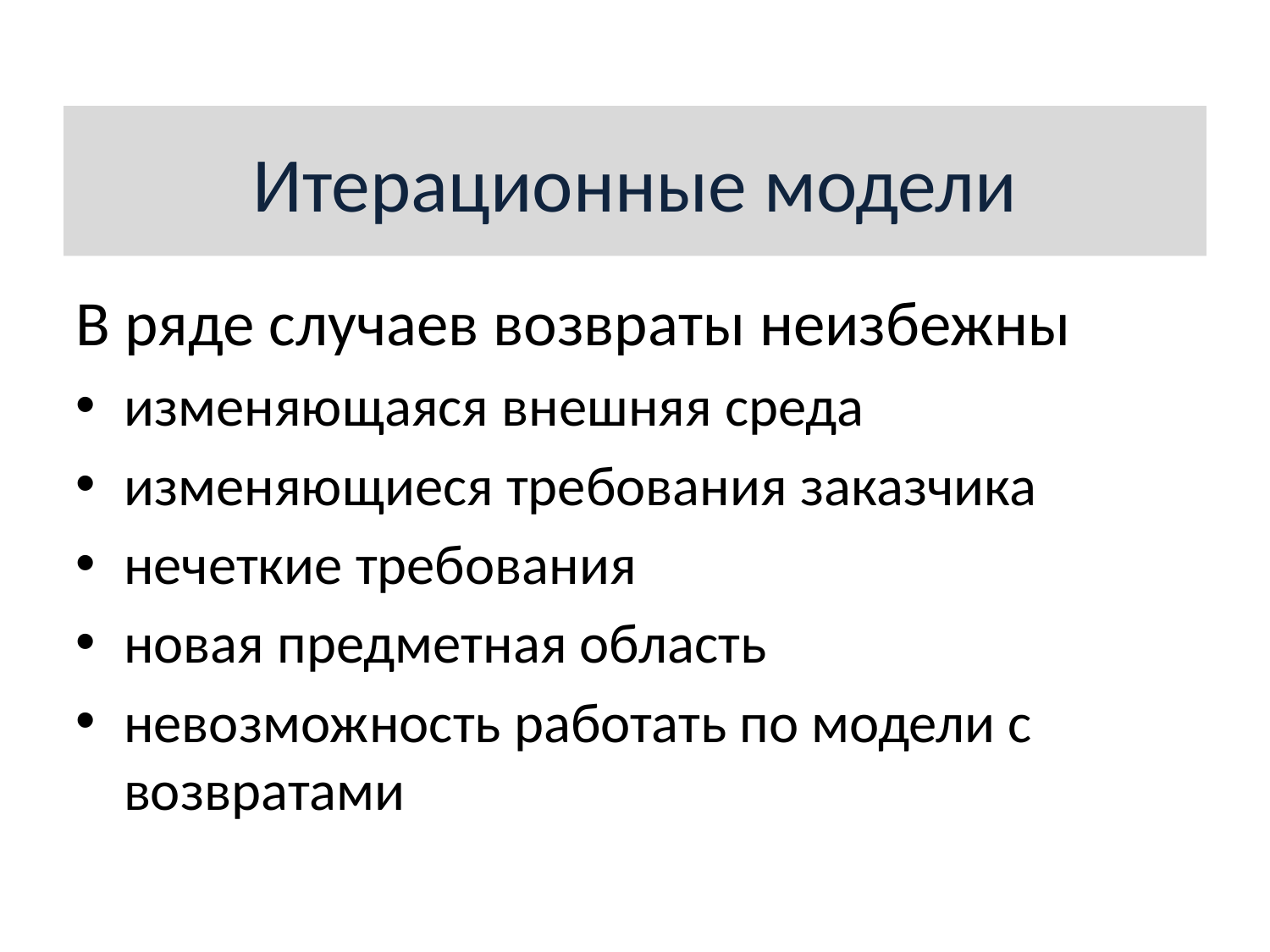

Итерационные модели
В ряде случаев возвраты неизбежны
изменяющаяся внешняя среда
изменяющиеся требования заказчика
нечеткие требования
новая предметная область
невозможность работать по модели с возвратами